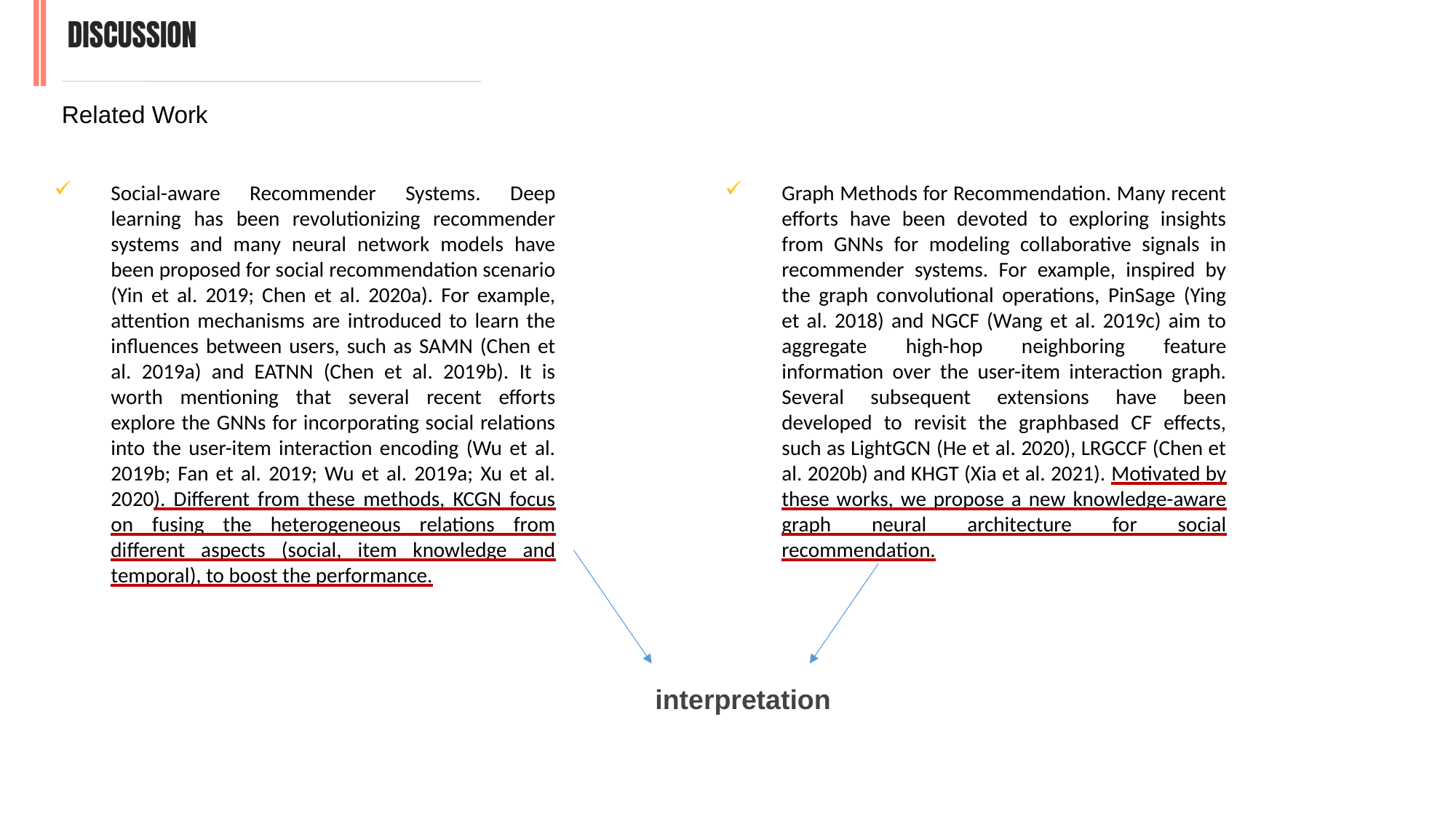

DISCUSSION

Related Work
Social-aware Recommender Systems. Deep learning has been revolutionizing recommender systems and many neural network models have been proposed for social recommendation scenario (Yin et al. 2019; Chen et al. 2020a). For example, attention mechanisms are introduced to learn the influences between users, such as SAMN (Chen et al. 2019a) and EATNN (Chen et al. 2019b). It is worth mentioning that several recent efforts explore the GNNs for incorporating social relations into the user-item interaction encoding (Wu et al. 2019b; Fan et al. 2019; Wu et al. 2019a; Xu et al. 2020). Different from these methods, KCGN focus on fusing the heterogeneous relations from different aspects (social, item knowledge and temporal), to boost the performance.
Graph Methods for Recommendation. Many recent efforts have been devoted to exploring insights from GNNs for modeling collaborative signals in recommender systems. For example, inspired by the graph convolutional operations, PinSage (Ying et al. 2018) and NGCF (Wang et al. 2019c) aim to aggregate high-hop neighboring feature information over the user-item interaction graph. Several subsequent extensions have been developed to revisit the graphbased CF effects, such as LightGCN (He et al. 2020), LRGCCF (Chen et al. 2020b) and KHGT (Xia et al. 2021). Motivated by these works, we propose a new knowledge-aware graph neural architecture for social recommendation.
interpretation